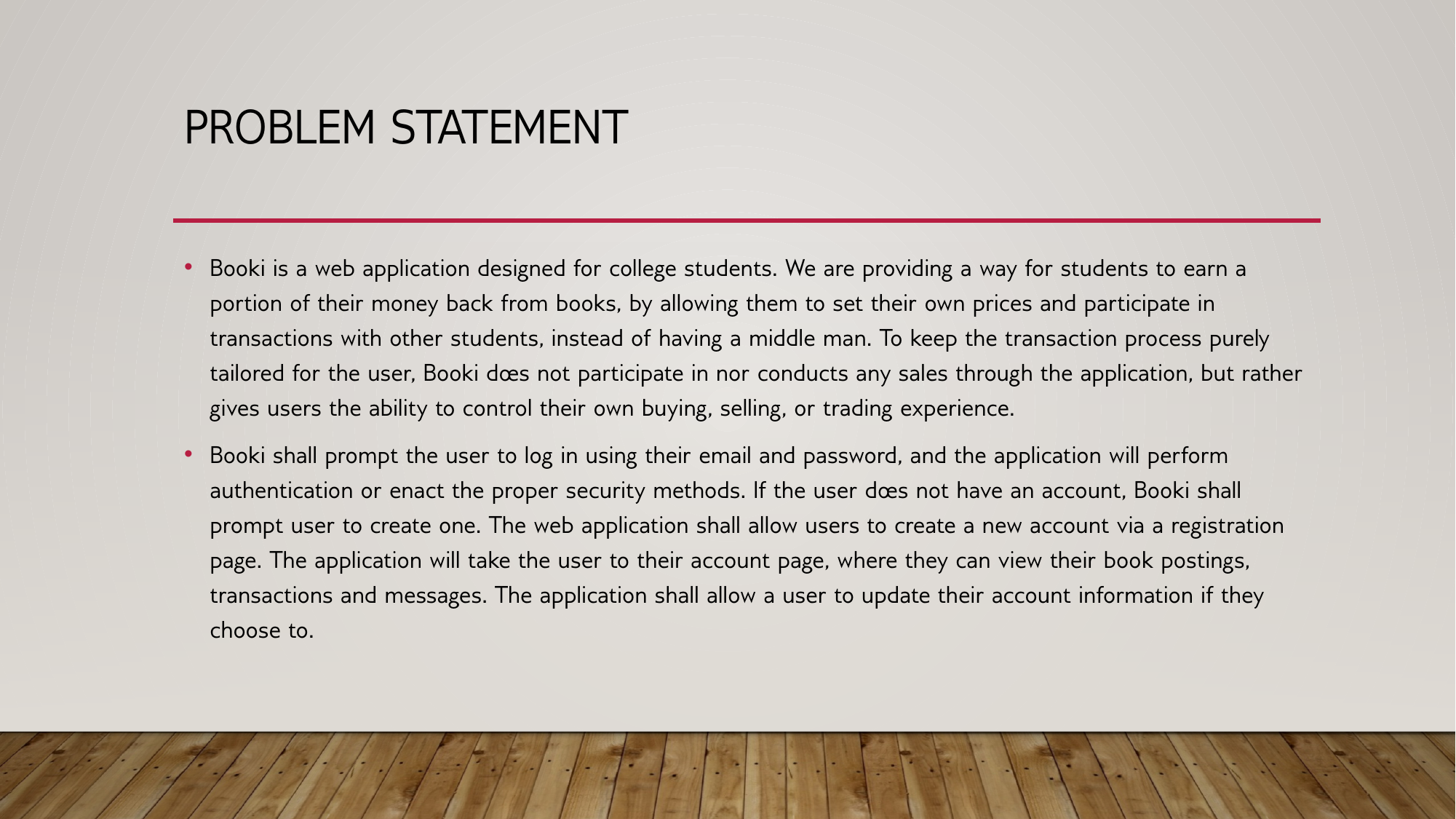

# Problem Statement
Booki is a web application designed for college students. We are providing a way for students to earn a portion of their money back from books, by allowing them to set their own prices and participate in transactions with other students, instead of having a middle man. To keep the transaction process purely tailored for the user, Booki does not participate in nor conducts any sales through the application, but rather gives users the ability to control their own buying, selling, or trading experience.
Booki shall prompt the user to log in using their email and password, and the application will perform authentication or enact the proper security methods. If the user does not have an account, Booki shall prompt user to create one. The web application shall allow users to create a new account via a registration page. The application will take the user to their account page, where they can view their book postings, transactions and messages. The application shall allow a user to update their account information if they choose to.